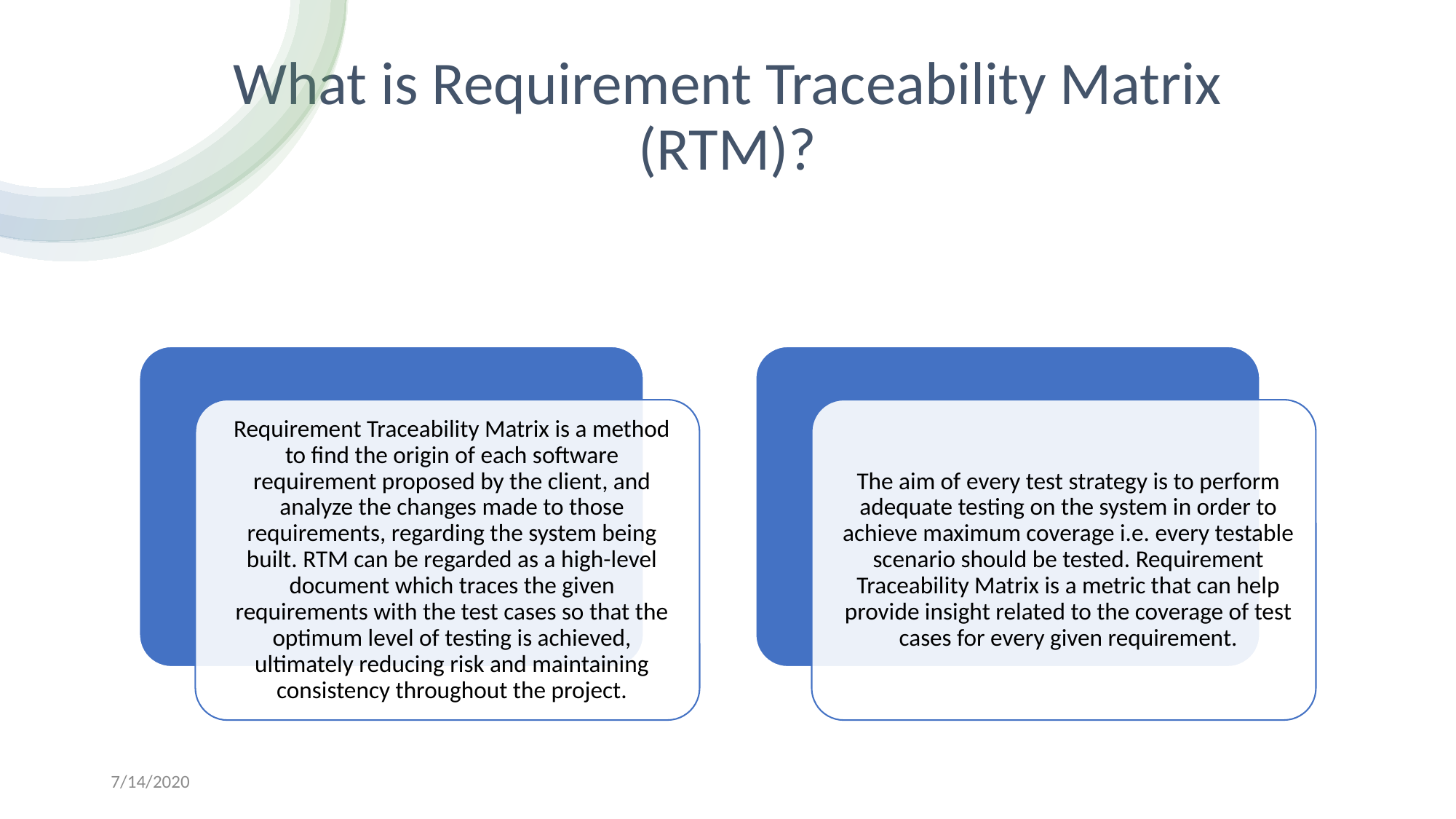

# What is Requirement Traceability Matrix (RTM)?
Requirement Traceability Matrix is a method to find the origin of each software requirement proposed by the client, and analyze the changes made to those requirements, regarding the system being built. RTM can be regarded as a high-level document which traces the given requirements with the test cases so that the optimum level of testing is achieved, ultimately reducing risk and maintaining consistency throughout the project.
The aim of every test strategy is to perform adequate testing on the system in order to achieve maximum coverage i.e. every testable scenario should be tested. Requirement Traceability Matrix is a metric that can help provide insight related to the coverage of test cases for every given requirement.
7/14/2020
Requirement Traceability Matrix
2